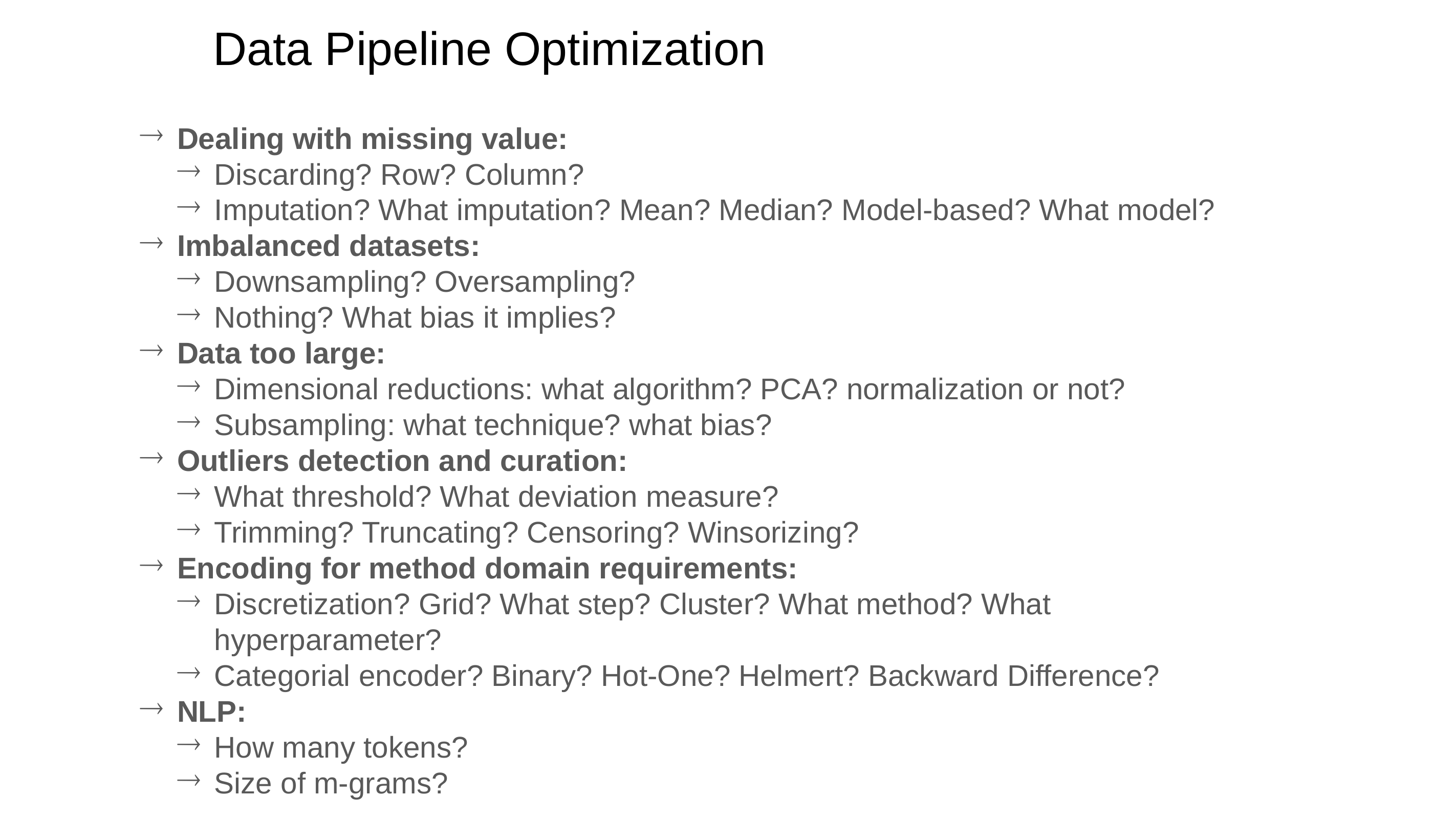

Data Pipeline Optimization
Dealing with missing value:
Discarding? Row? Column?
Imputation? What imputation? Mean? Median? Model-based? What model?
Imbalanced datasets:
Downsampling? Oversampling?
Nothing? What bias it implies?
Data too large:
Dimensional reductions: what algorithm? PCA? normalization or not?
Subsampling: what technique? what bias?
Outliers detection and curation:
What threshold? What deviation measure?
Trimming? Truncating? Censoring? Winsorizing?
Encoding for method domain requirements:
Discretization? Grid? What step? Cluster? What method? What hyperparameter?
Categorial encoder? Binary? Hot-One? Helmert? Backward Difference?
NLP:
How many tokens?
Size of m-grams?